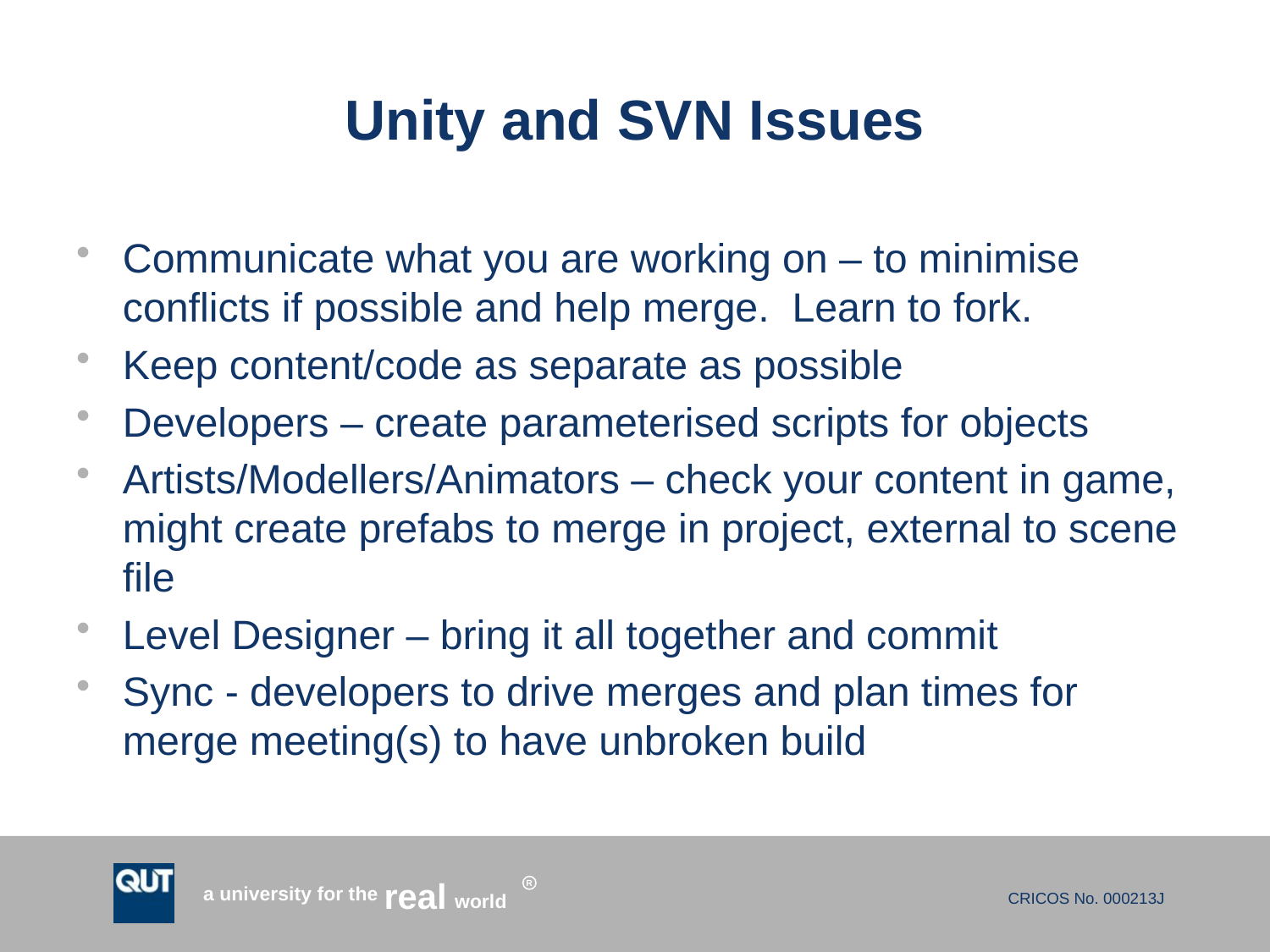

# Unity and SVN Issues
Communicate what you are working on – to minimise conflicts if possible and help merge.  Learn to fork.
Keep content/code as separate as possible
Developers – create parameterised scripts for objects
Artists/Modellers/Animators – check your content in game, might create prefabs to merge in project, external to scene file
Level Designer – bring it all together and commit
Sync - developers to drive merges and plan times for merge meeting(s) to have unbroken build